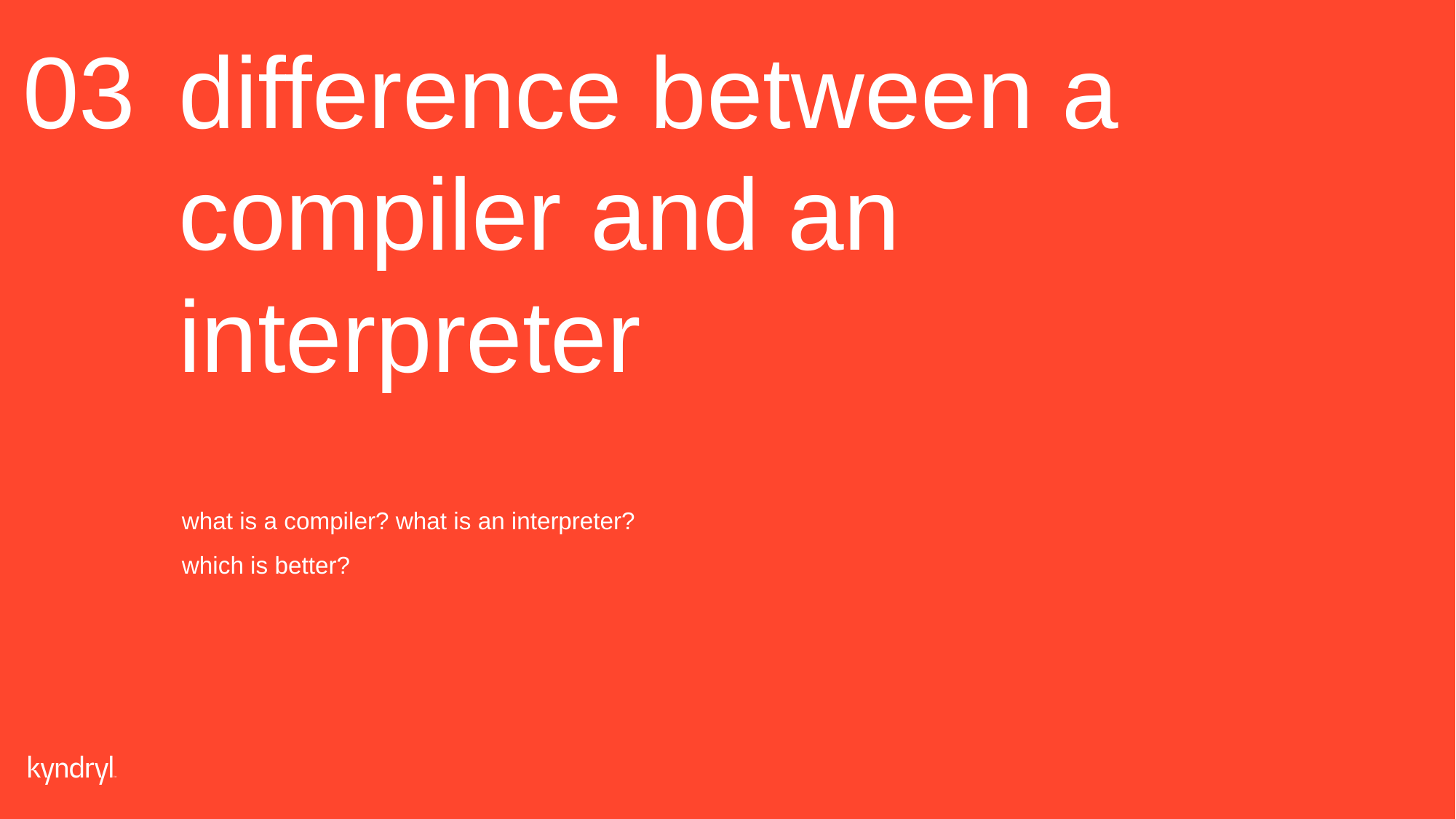

03
difference between a compiler and an interpreter
what is a compiler? what is an interpreter?
which is better?